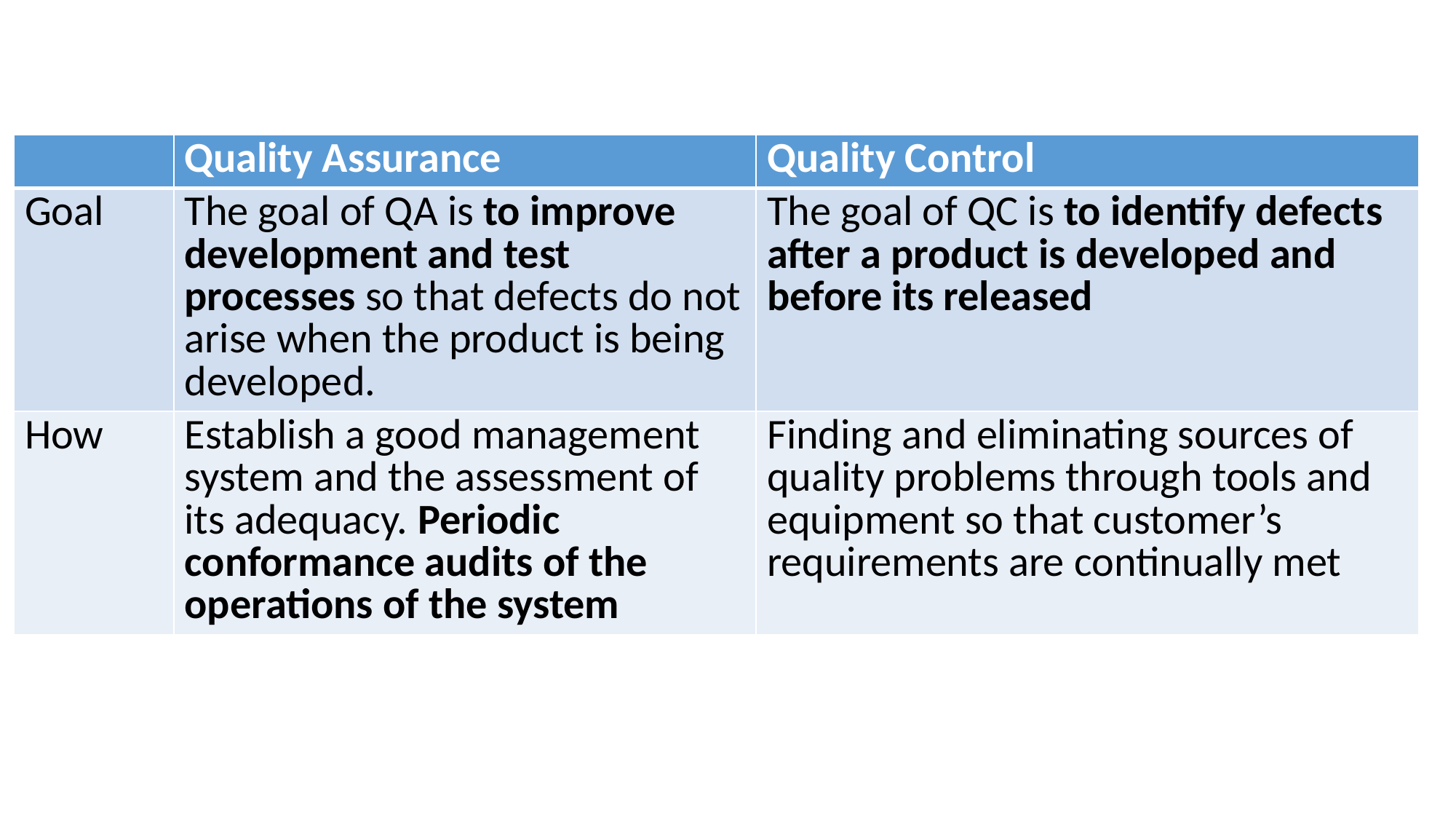

#
|  | Quality Assurance | Quality Control |
| --- | --- | --- |
| Goal | The goal of QA is to improve development and test processes so that defects do not arise when the product is being developed. | The goal of QC is to identify defects after a product is developed and before its released |
| How | Establish a good management system and the assessment of its adequacy. Periodic conformance audits of the operations of the system | Finding and eliminating sources of quality problems through tools and equipment so that customer’s requirements are continually met |